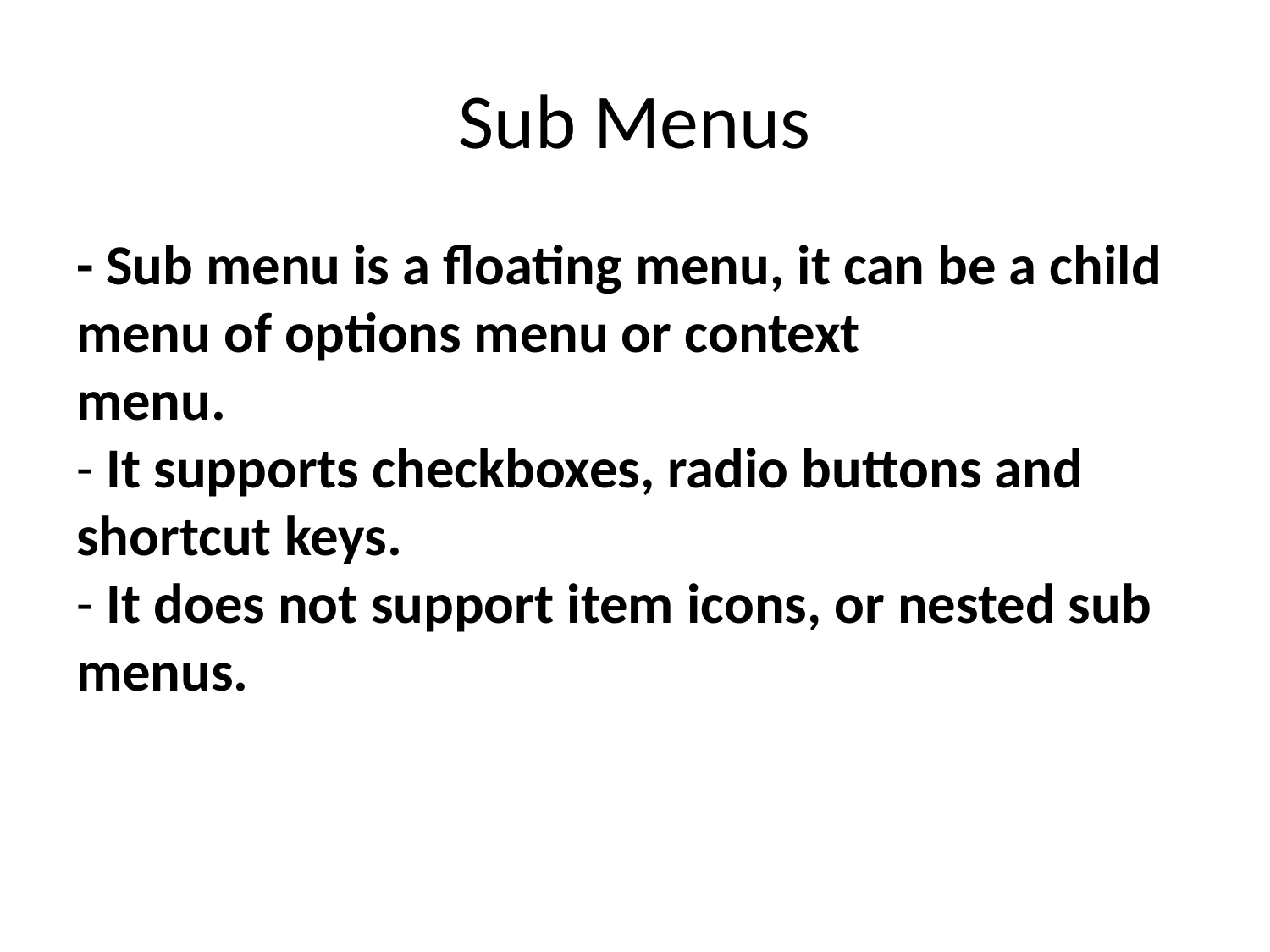

# Sub Menus
- Sub menu is a floating menu, it can be a child menu of options menu or context
menu.
- It supports checkboxes, radio buttons and shortcut keys.
- It does not support item icons, or nested sub menus.